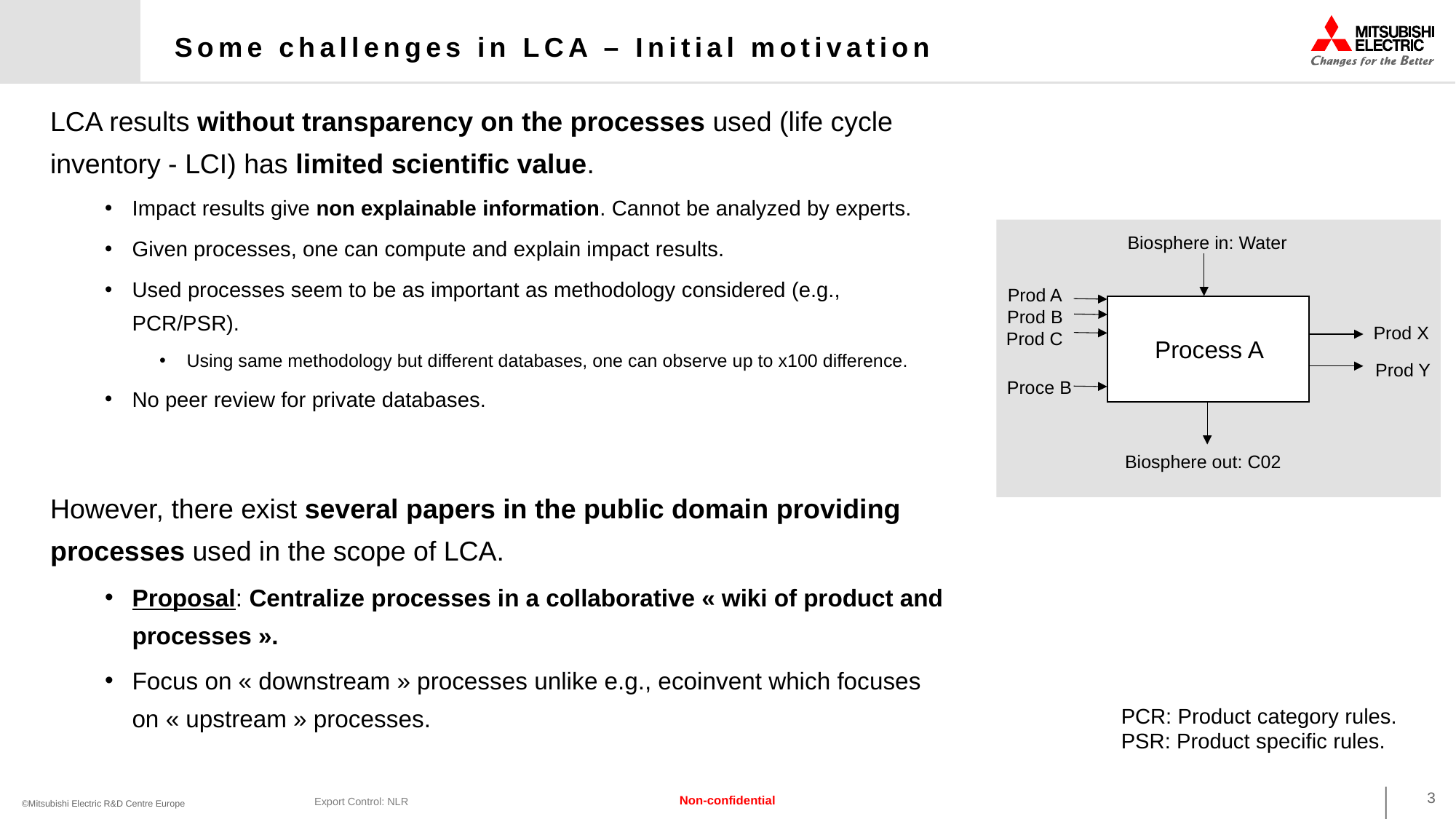

# Some challenges in LCA – Initial motivation
LCA results without transparency on the processes used (life cycle inventory - LCI) has limited scientific value.
Impact results give non explainable information. Cannot be analyzed by experts.
Given processes, one can compute and explain impact results.
Used processes seem to be as important as methodology considered (e.g., PCR/PSR).
Using same methodology but different databases, one can observe up to x100 difference.
No peer review for private databases.

However, there exist several papers in the public domain providing processes used in the scope of LCA.
Proposal: Centralize processes in a collaborative « wiki of product and processes ».
Focus on « downstream » processes unlike e.g., ecoinvent which focuses on « upstream » processes.

Biosphere in: Water
Prod A
Prod B

Prod X
Prod C
Process A
Prod Y
Proce B
Biosphere out: C02
PCR: Product category rules.
PSR: Product specific rules.

3